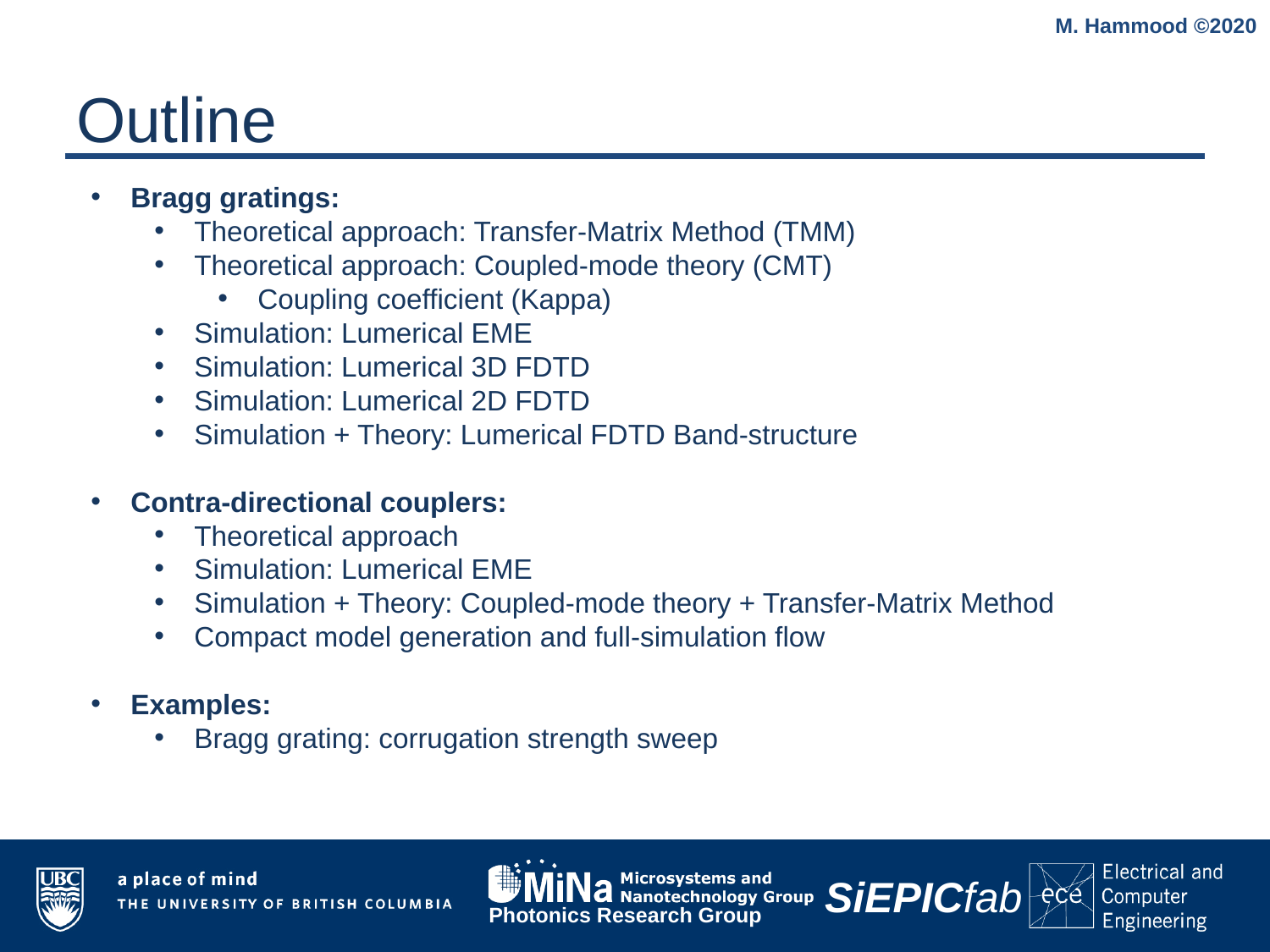

M. Hammood ©2020
# Outline
Bragg gratings:
Theoretical approach: Transfer-Matrix Method (TMM)
Theoretical approach: Coupled-mode theory (CMT)
Coupling coefficient (Kappa)
Simulation: Lumerical EME
Simulation: Lumerical 3D FDTD
Simulation: Lumerical 2D FDTD
Simulation + Theory: Lumerical FDTD Band-structure

Contra-directional couplers:
Theoretical approach
Simulation: Lumerical EME
Simulation + Theory: Coupled-mode theory + Transfer-Matrix Method
Compact model generation and full-simulation flow

Examples:
Bragg grating: corrugation strength sweep

2